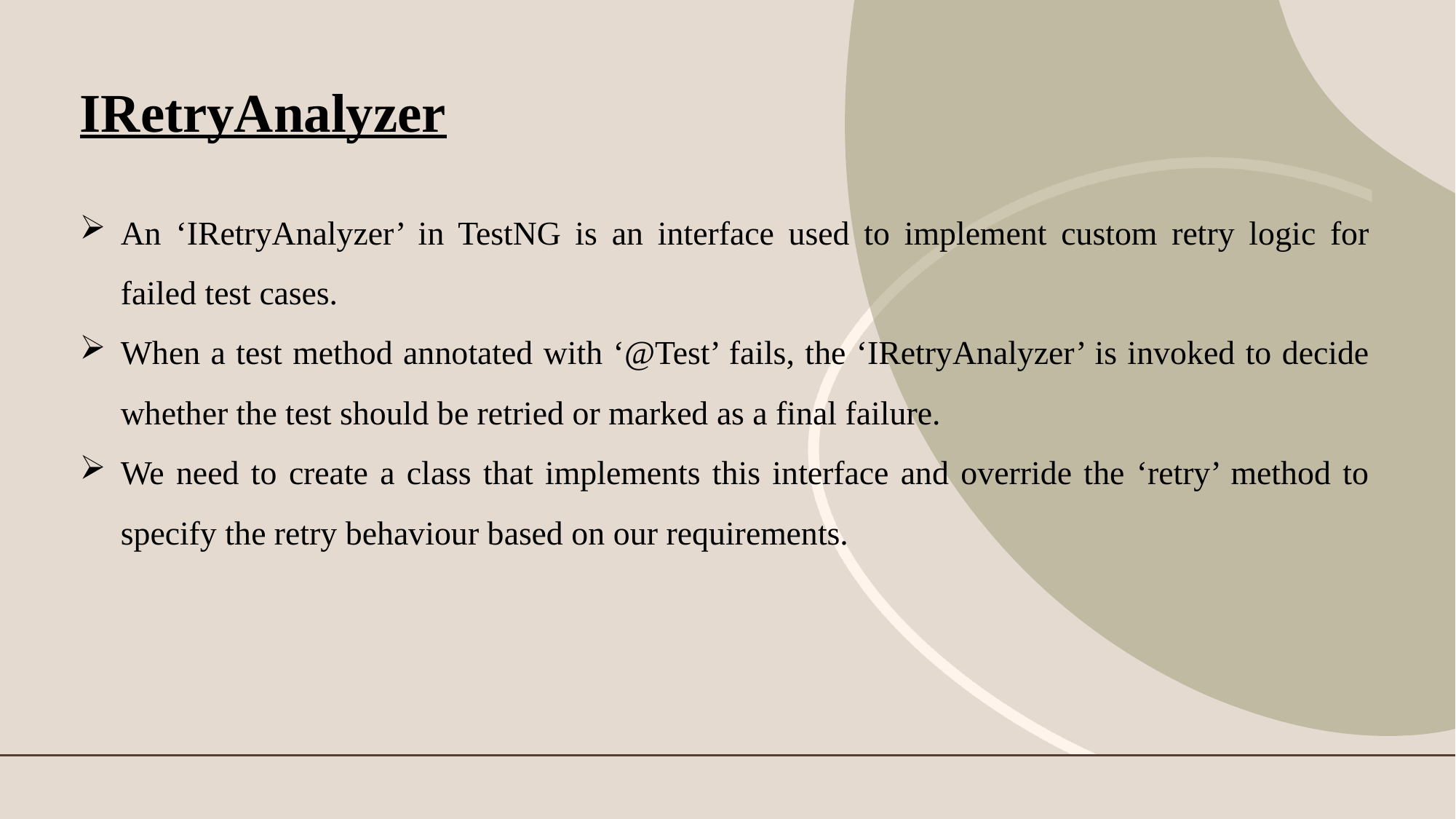

# IRetryAnalyzer
An ‘IRetryAnalyzer’ in TestNG is an interface used to implement custom retry logic for failed test cases.
When a test method annotated with ‘@Test’ fails, the ‘IRetryAnalyzer’ is invoked to decide whether the test should be retried or marked as a final failure.
We need to create a class that implements this interface and override the ‘retry’ method to specify the retry behaviour based on our requirements.
24